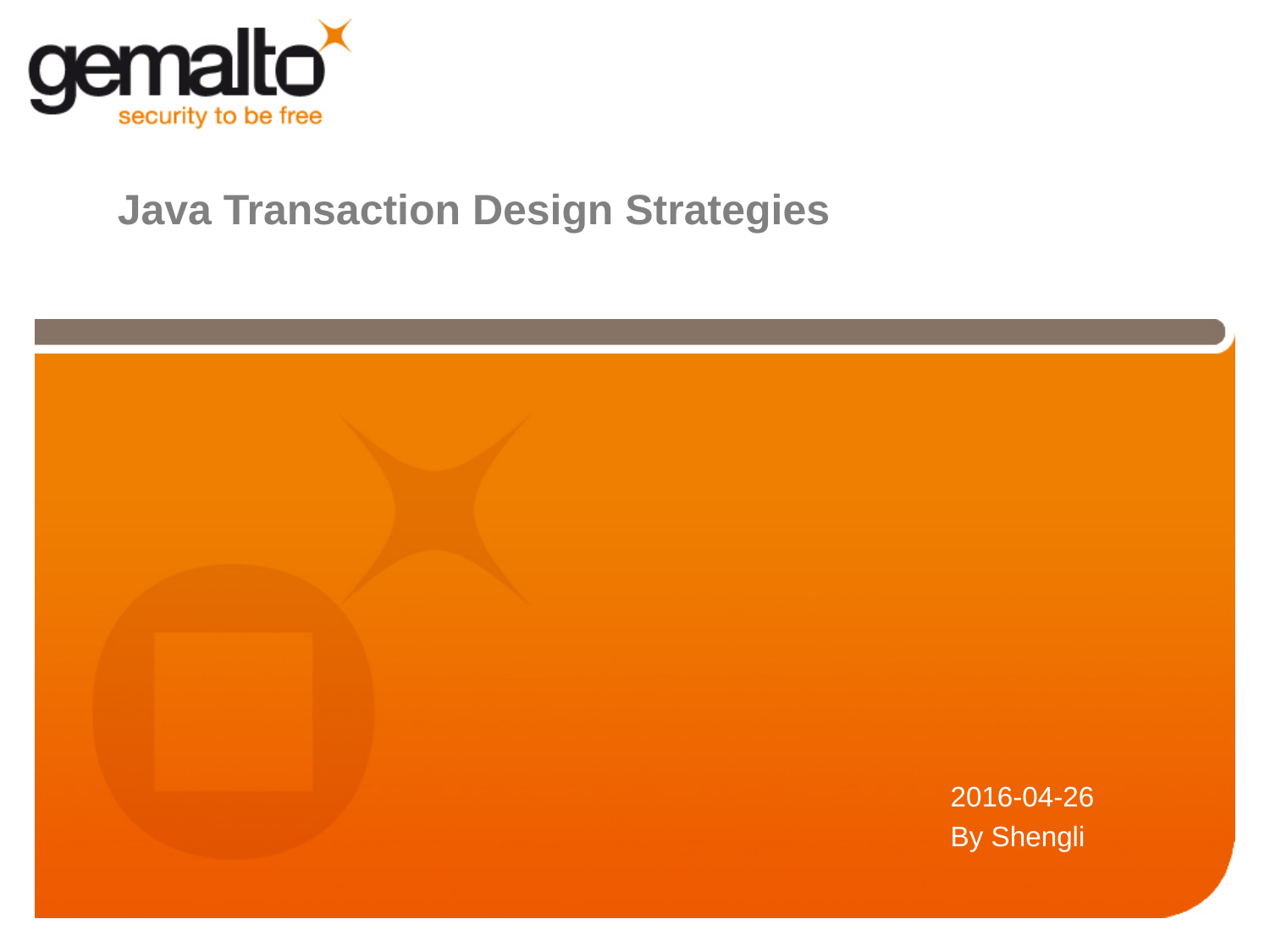

# Java Transaction Design Strategies

2016-04-26
By Shengli